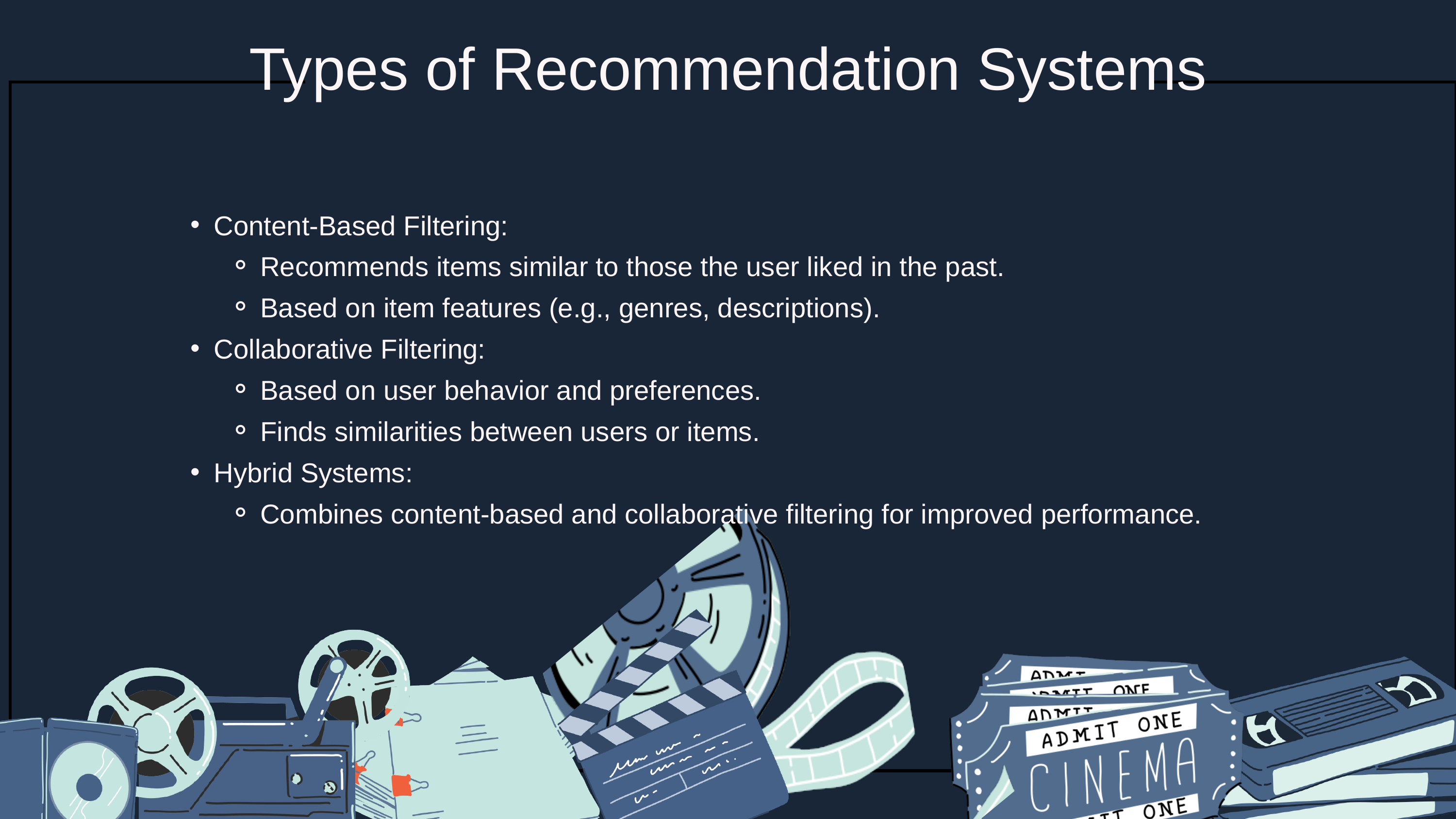

Types of Recommendation Systems

Content-Based Filtering:
Recommends items similar to those the user liked in the past.
Based on item features (e.g., genres, descriptions).
Collaborative Filtering:
Based on user behavior and preferences.
Finds similarities between users or items.
Hybrid Systems:
Combines content-based and collaborative filtering for improved performance.